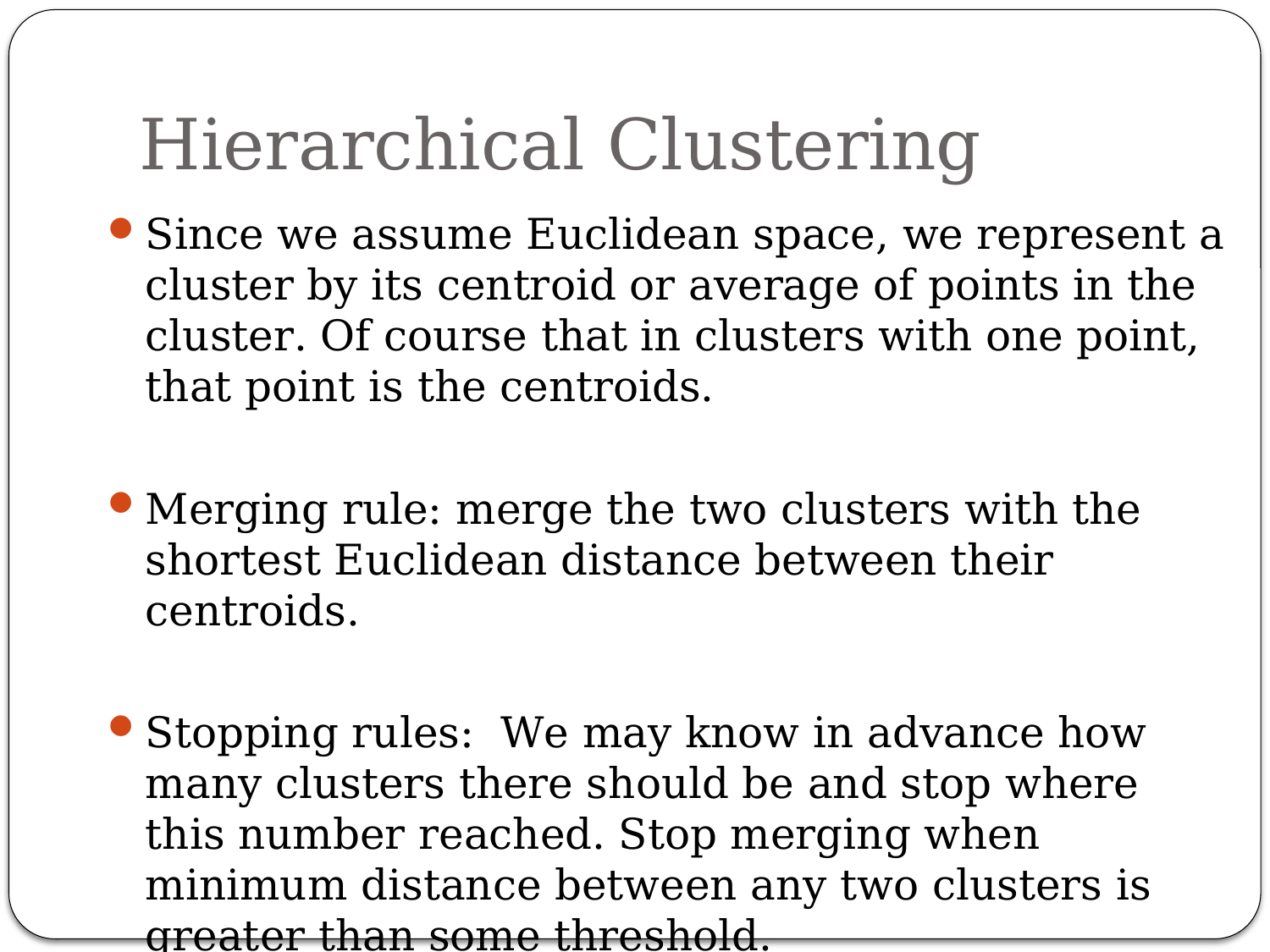

# Hierarchical Clustering
Since we assume Euclidean space, we represent a cluster by its centroid or average of points in the cluster. Of course that in clusters with one point, that point is the centroids.

Merging rule: merge the two clusters with the shortest Euclidean distance between their centroids.

Stopping rules:  We may know in advance how many clusters there should be and stop where this number reached. Stop merging when minimum distance between any two clusters is greater than some threshold.